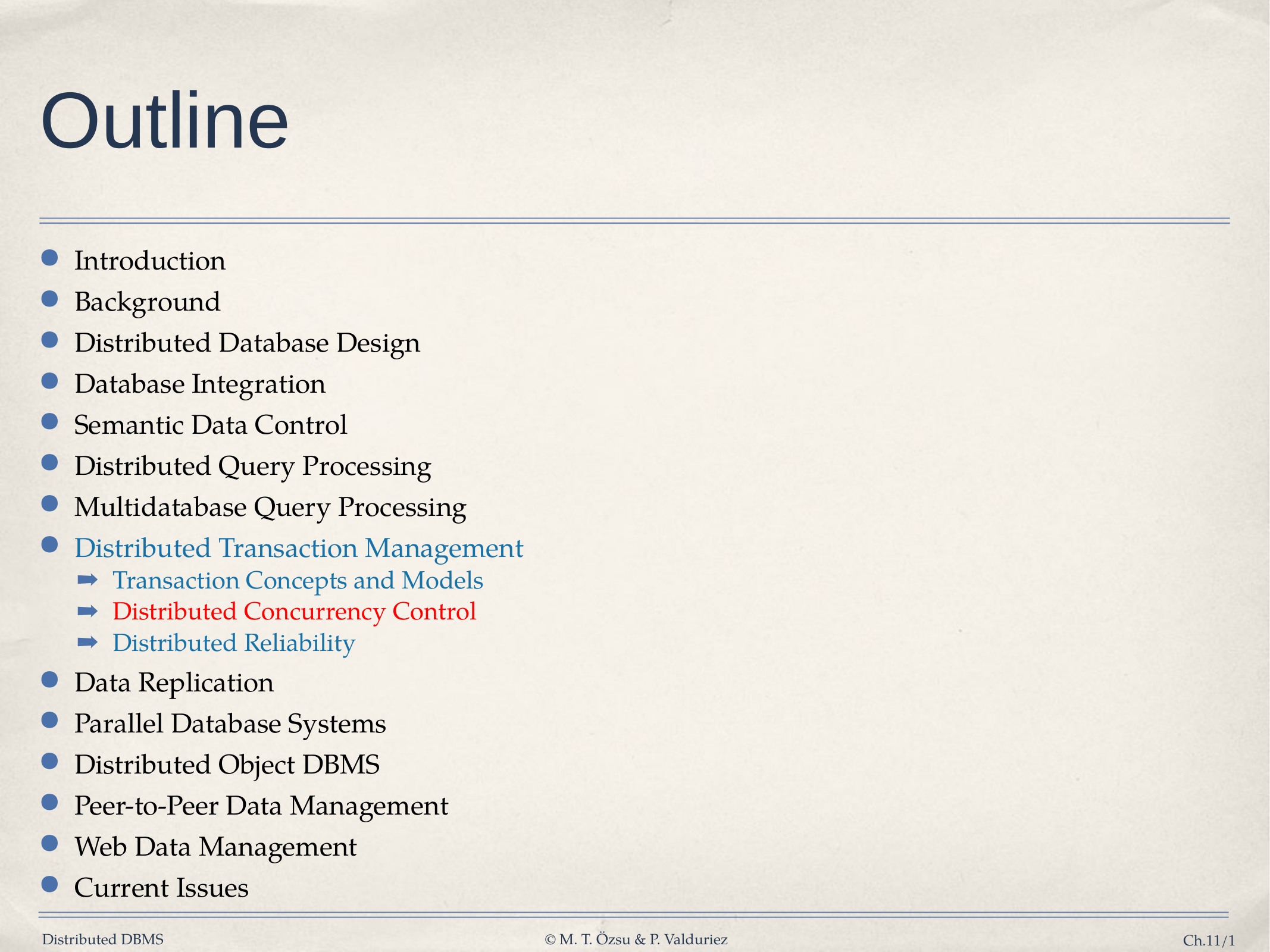

# Outline
Introduction
Background
Distributed Database Design
Database Integration
Semantic Data Control
Distributed Query Processing
Multidatabase Query Processing
Distributed Transaction Management
Transaction Concepts and Models
Distributed Concurrency Control
Distributed Reliability
Data Replication
Parallel Database Systems
Distributed Object DBMS
Peer-to-Peer Data Management
Web Data Management
Current Issues